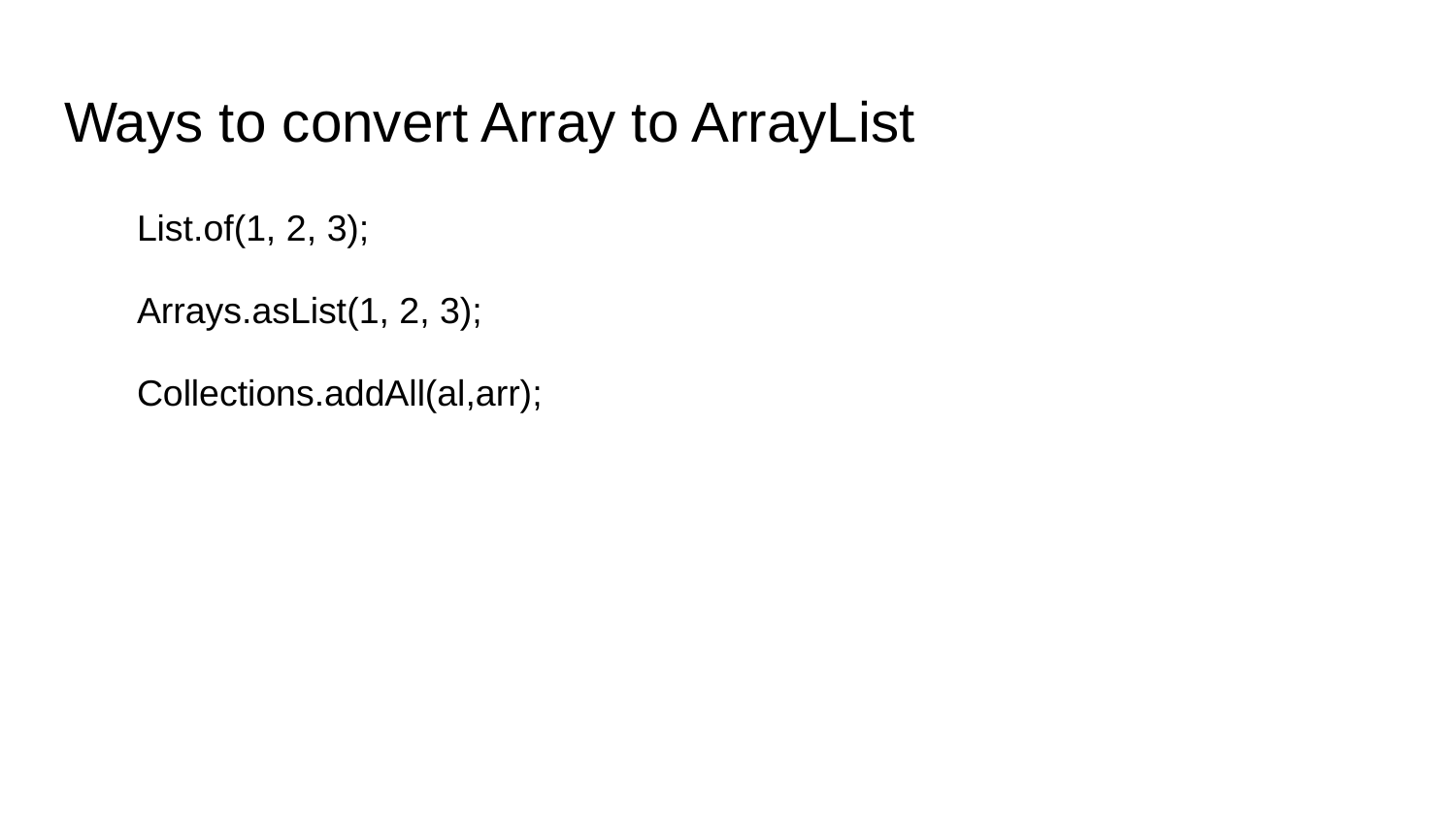

# Ways to convert Array to ArrayList
List.of(1, 2, 3);
Arrays.asList(1, 2, 3);
Collections.addAll(al,arr);